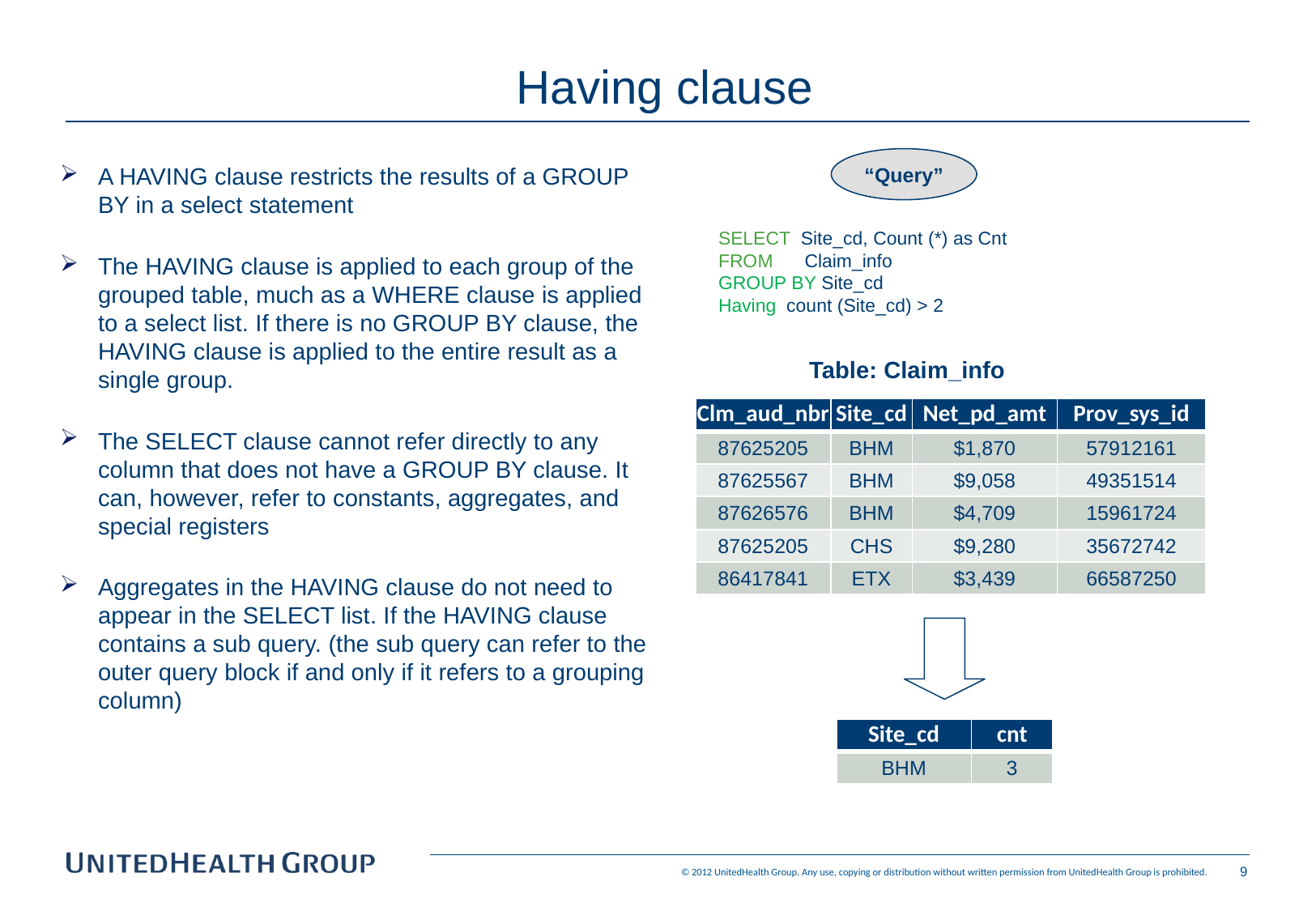

Having clause
“Query”
A HAVING clause restricts the results of a GROUP BY in a select statement

The HAVING clause is applied to each group of the grouped table, much as a WHERE clause is applied to a select list. If there is no GROUP BY clause, the HAVING clause is applied to the entire result as a single group.

The SELECT clause cannot refer directly to any column that does not have a GROUP BY clause. It can, however, refer to constants, aggregates, and special registers

Aggregates in the HAVING clause do not need to appear in the SELECT list. If the HAVING clause contains a sub query. (the sub query can refer to the outer query block if and only if it refers to a grouping column)
SELECT  Site_cd, Count (*) as Cnt
FROM      Claim_info
GROUP BY Site_cd
Having  count (Site_cd) > 2
Table: Claim_info
| Clm\_aud\_nbr | Site\_cd | Net\_pd\_amt | Prov\_sys\_id |
| --- | --- | --- | --- |
| 87625205 | BHM | $1,870 | 57912161 |
| 87625567 | BHM | $9,058 | 49351514 |
| 87626576 | BHM | $4,709 | 15961724 |
| 87625205 | CHS | $9,280 | 35672742 |
| 86417841 | ETX | $3,439 | 66587250 |

| Site\_cd | cnt |
| --- | --- |
| BHM | 3 |